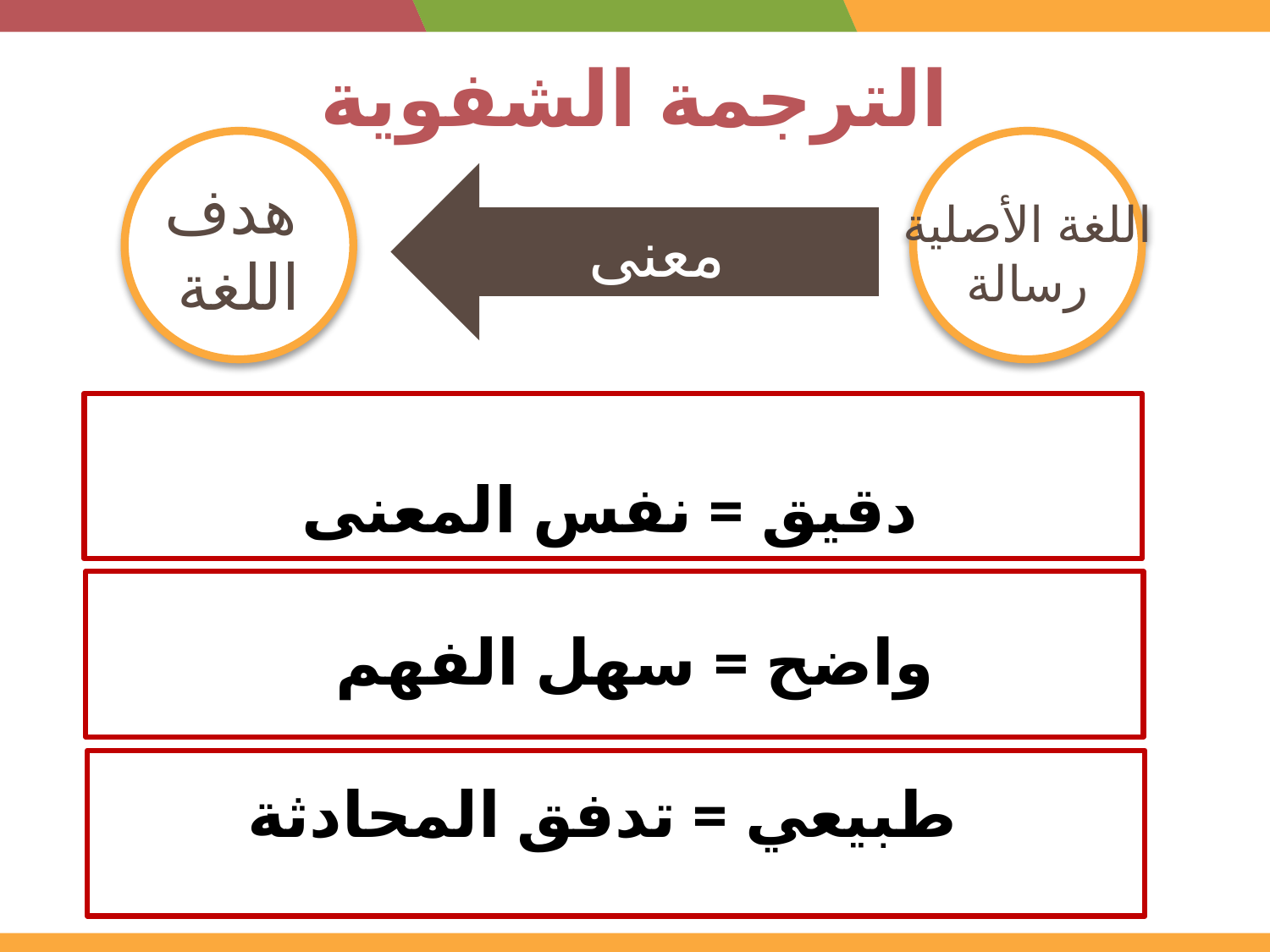

الترجمة الشفوية
هدف
اللغة

اللغة الأصلية
رسالة
معنى

   دقيق = نفس المعنى

واضح = سهل الفهم

    طبيعي = تدفق المحادثة